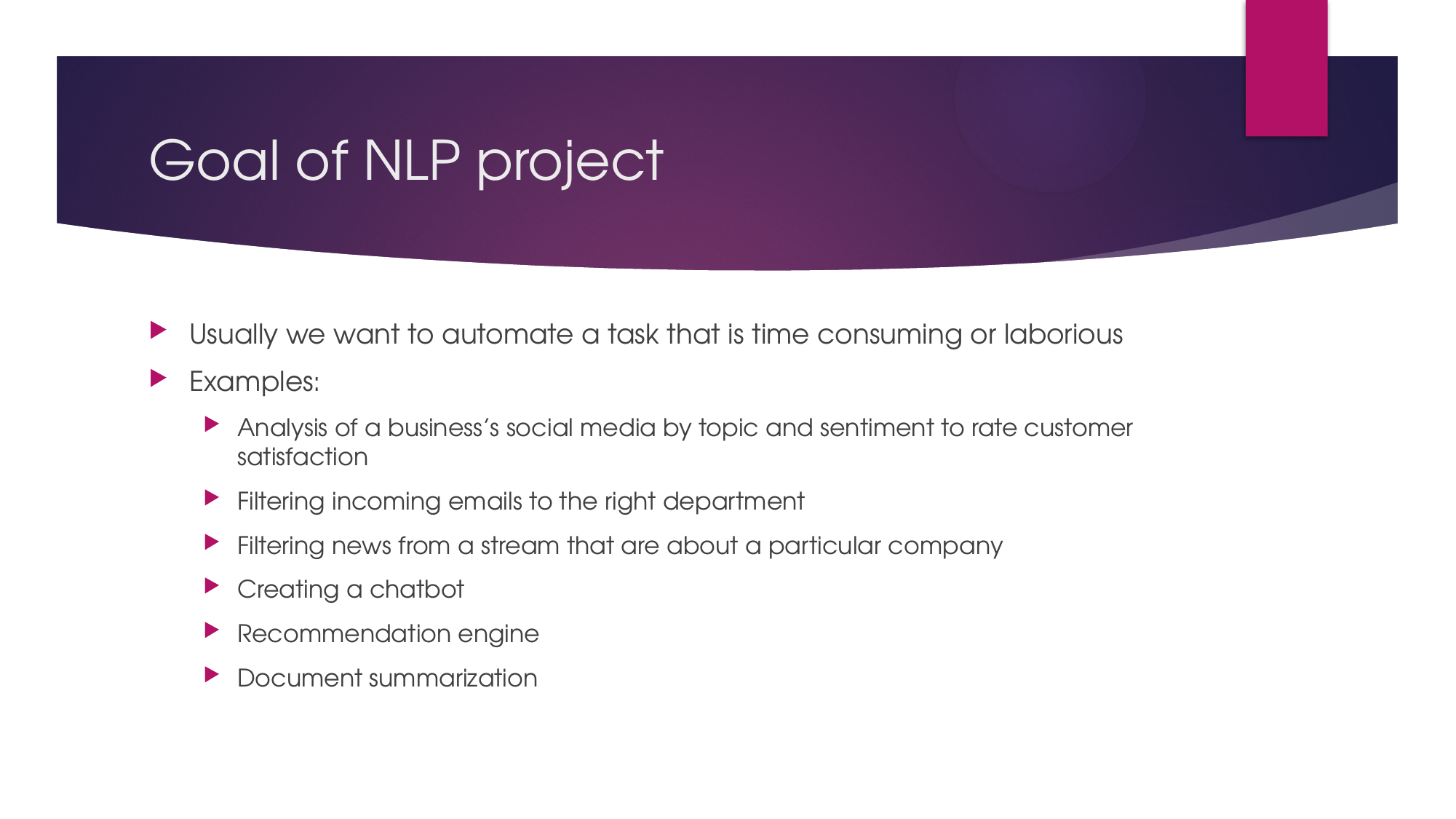

# Goal of NLP project
Usually we want to automate a task that is time consuming or laborious
Examples:
Analysis of a business’s social media by topic and sentiment to rate customer satisfaction
Filtering incoming emails to the right department
Filtering news from a stream that are about a particular company
Creating a chatbot
Recommendation engine
Document summarization